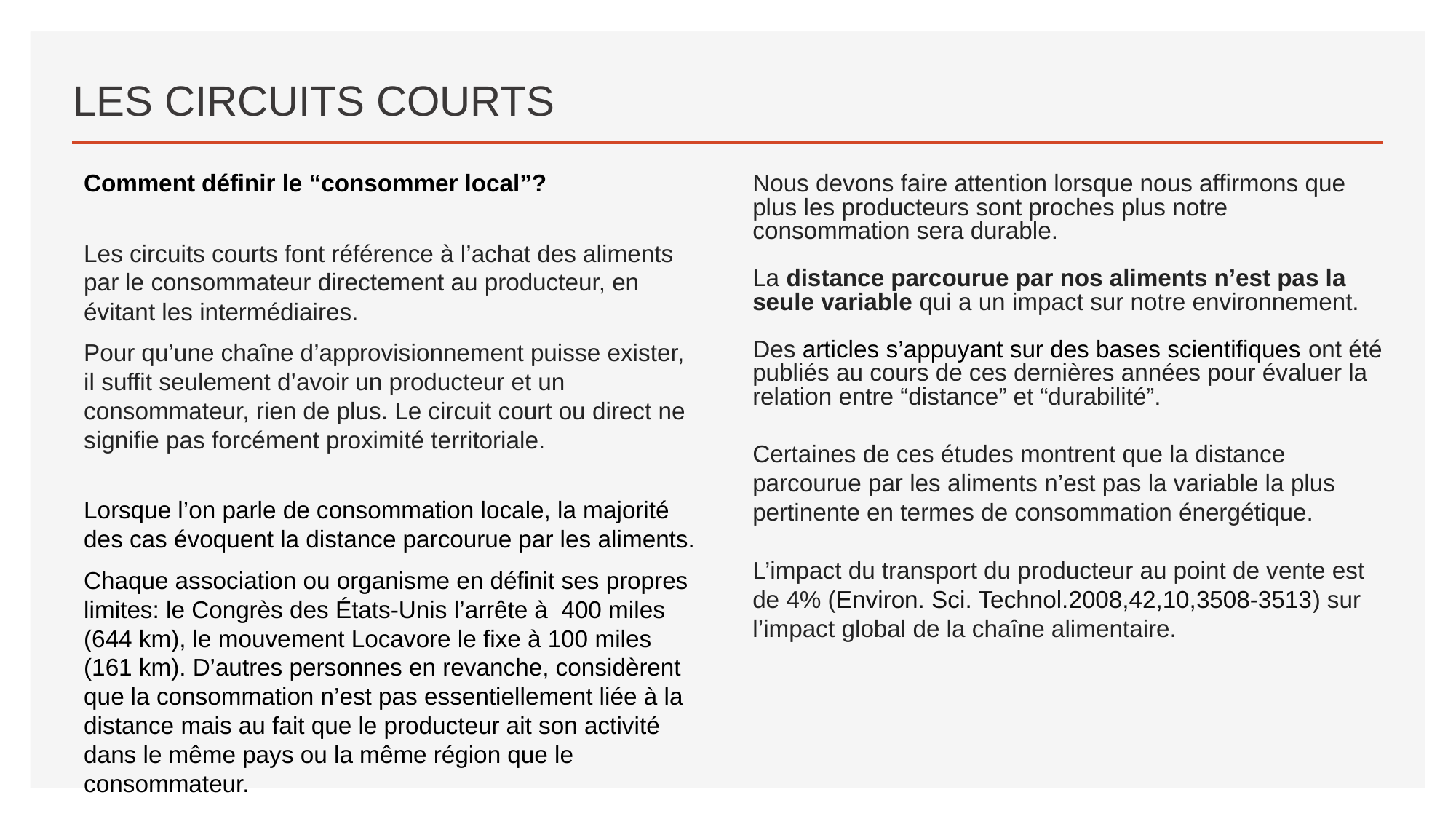

# LES CIRCUITS COURTS
Comment définir le “consommer local”?
Les circuits courts font référence à l’achat des aliments par le consommateur directement au producteur, en évitant les intermédiaires.
Pour qu’une chaîne d’approvisionnement puisse exister, il suffit seulement d’avoir un producteur et un consommateur, rien de plus. Le circuit court ou direct ne signifie pas forcément proximité territoriale.
Lorsque l’on parle de consommation locale, la majorité des cas évoquent la distance parcourue par les aliments.
Chaque association ou organisme en définit ses propres limites: le Congrès des États-Unis l’arrête à  400 miles (644 km), le mouvement Locavore le fixe à 100 miles (161 km). D’autres personnes en revanche, considèrent que la consommation n’est pas essentiellement liée à la distance mais au fait que le producteur ait son activité dans le même pays ou la même région que le consommateur.
Nous devons faire attention lorsque nous affirmons que plus les producteurs sont proches plus notre consommation sera durable.

La distance parcourue par nos aliments n’est pas la seule variable qui a un impact sur notre environnement.

Des articles s’appuyant sur des bases scientifiques ont été publiés au cours de ces dernières années pour évaluer la relation entre “distance” et “durabilité”.
Certaines de ces études montrent que la distance parcourue par les aliments n’est pas la variable la plus pertinente en termes de consommation énergétique.

L’impact du transport du producteur au point de vente est de 4% (Environ. Sci. Technol.2008,42,10,3508-3513) sur l’impact global de la chaîne alimentaire.